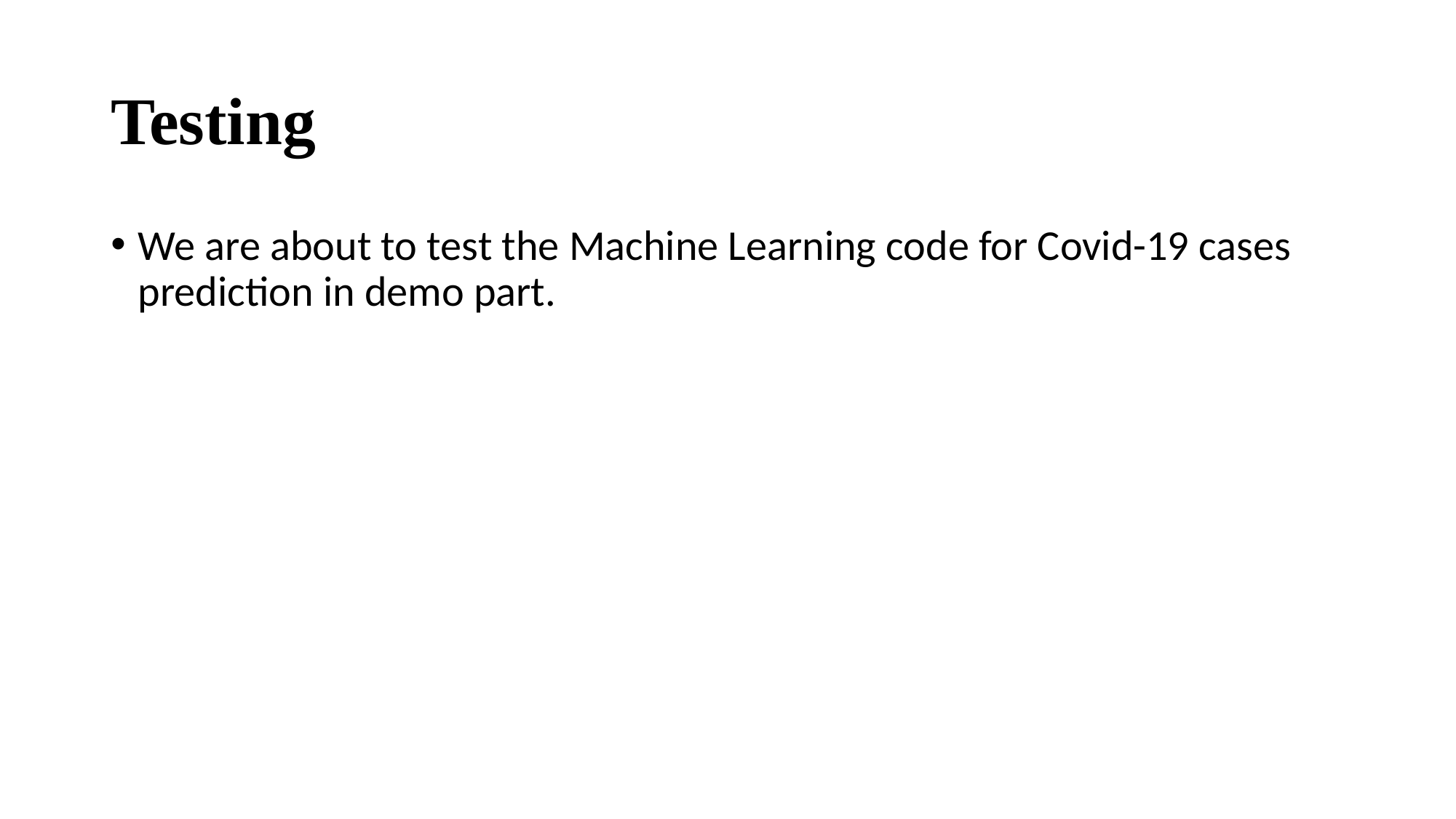

# Testing
We are about to test the Machine Learning code for Covid-19 cases prediction in demo part.